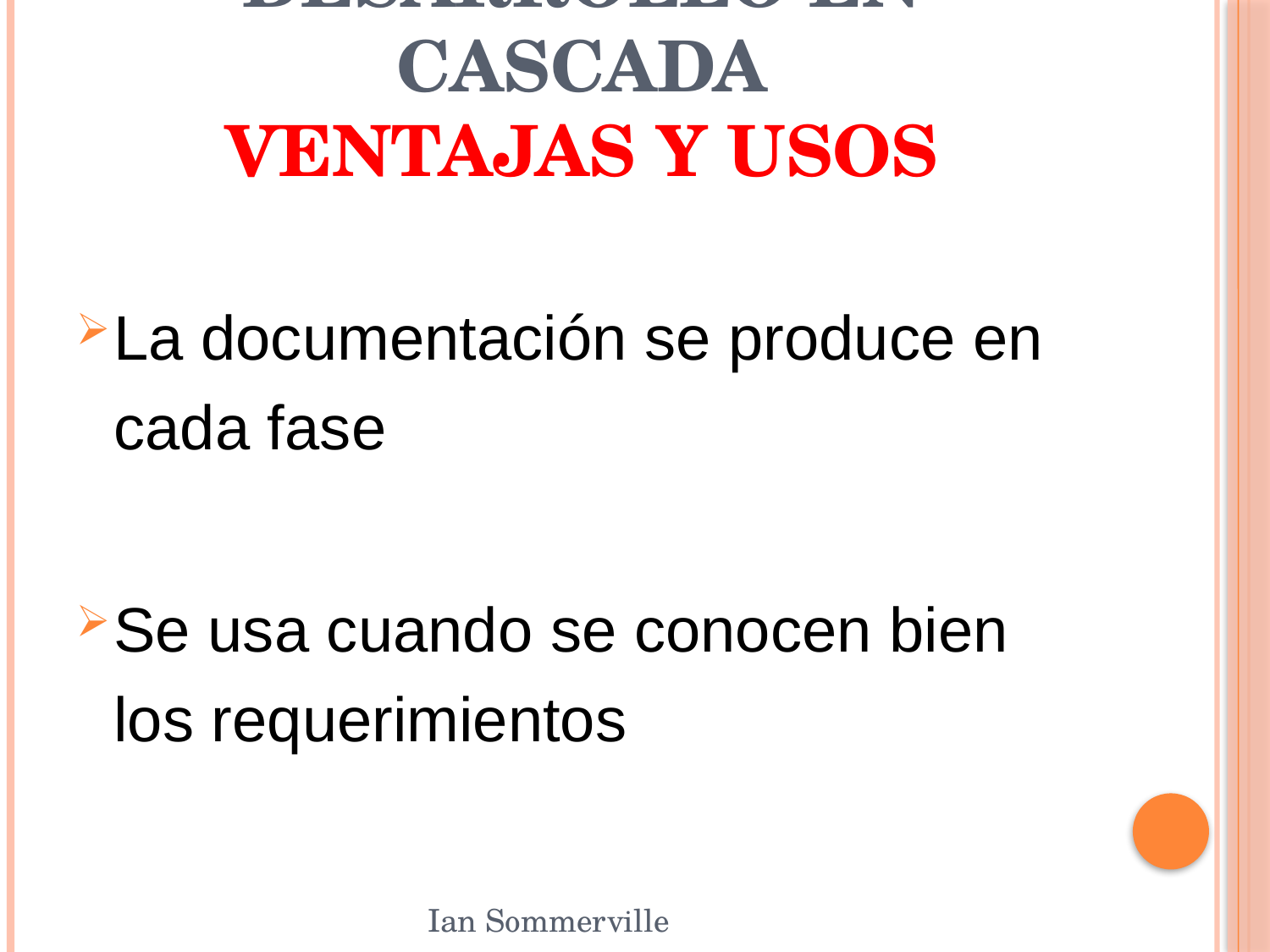

# Desarrollo En Cascada ventajas y usos
La documentación se produce en cada fase

Se usa cuando se conocen bien los requerimientos

					Ian Sommerville